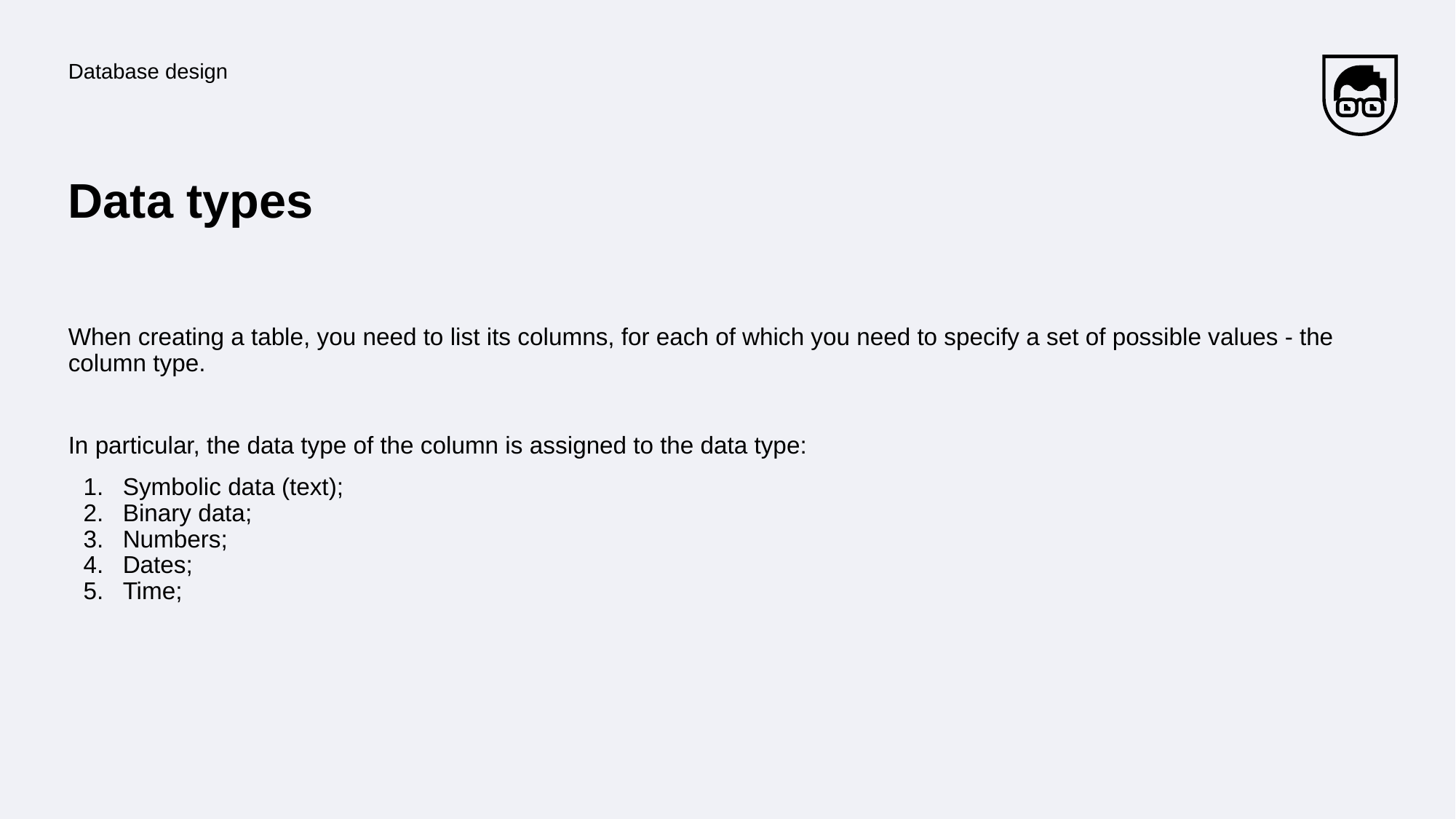

Database design
# Data types
When creating a table, you need to list its columns, for each of which you need to specify a set of possible values - the column type.

In particular, the data type of the column is assigned to the data type:
Symbolic data (text);
Binary data;
Numbers;
Dates;
Time;